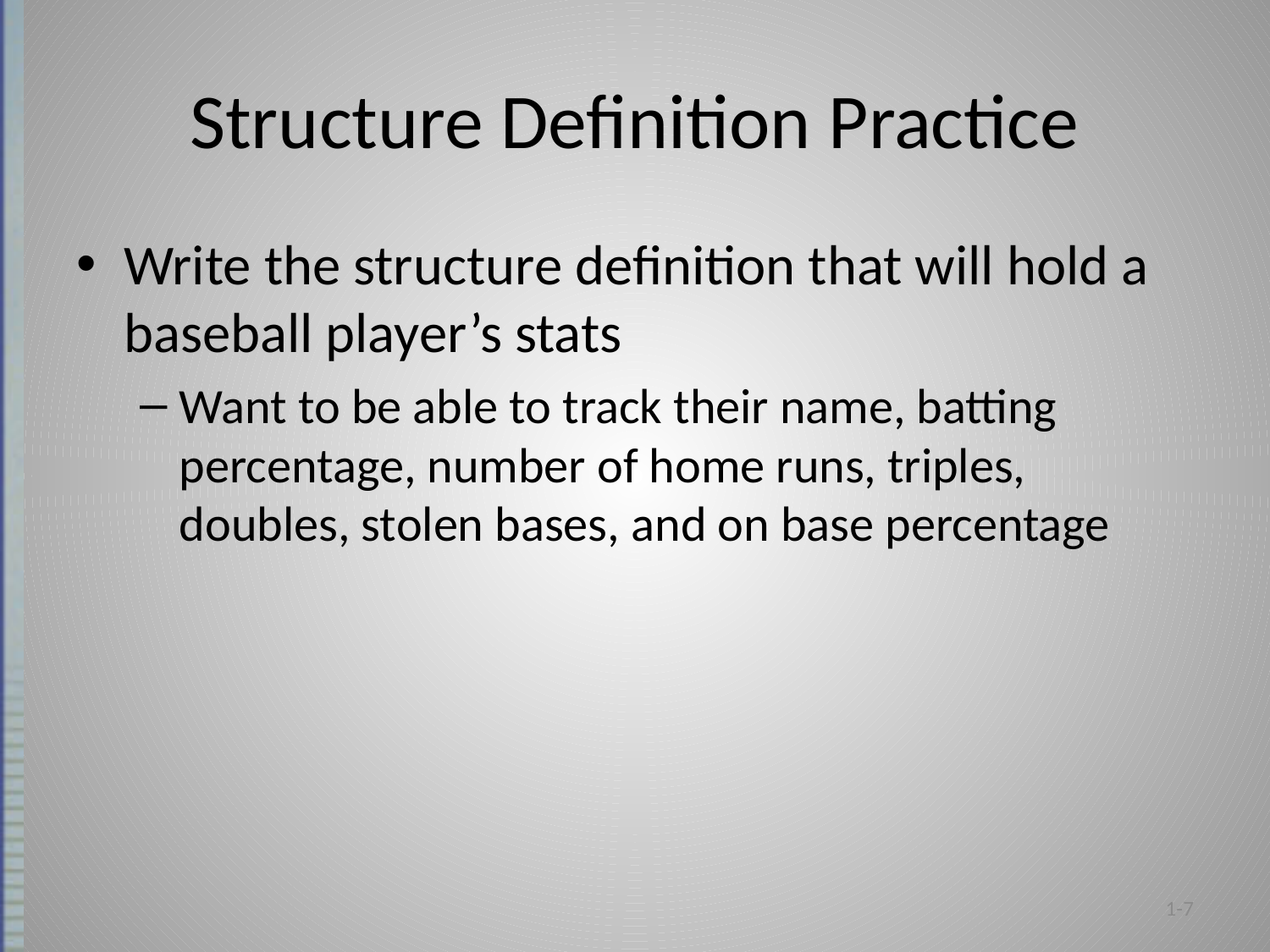

# Structure Definition Practice
Write the structure definition that will hold a baseball player’s stats
Want to be able to track their name, batting percentage, number of home runs, triples, doubles, stolen bases, and on base percentage
1-7